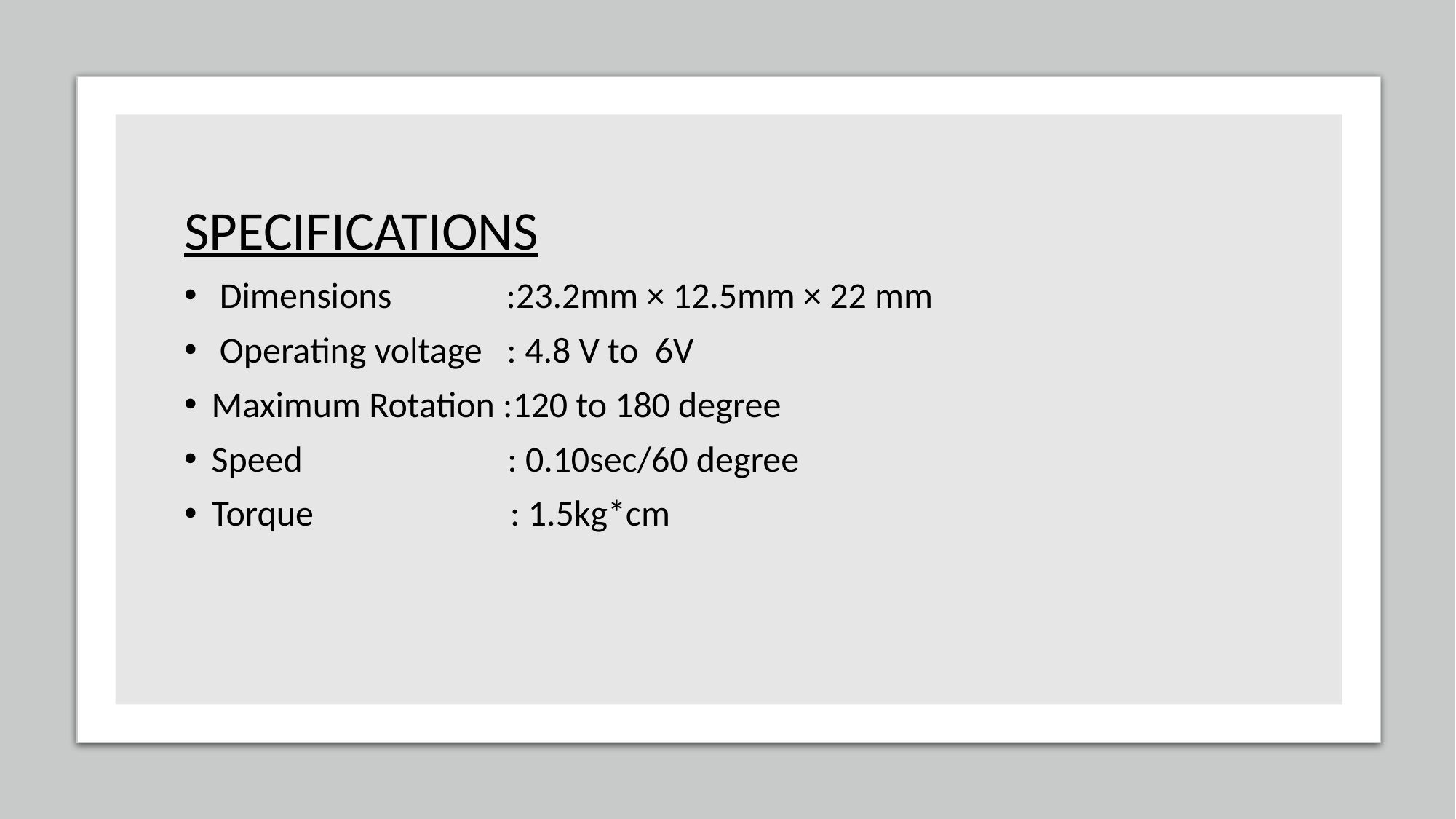

SPECIFICATIONS
 Dimensions              :23.2mm × 12.5mm × 22 mm
 Operating voltage   : 4.8 V to  6V
Maximum Rotation :120 to 180 degree
Speed                         : 0.10sec/60 degree
Torque                        : 1.5kg*cm